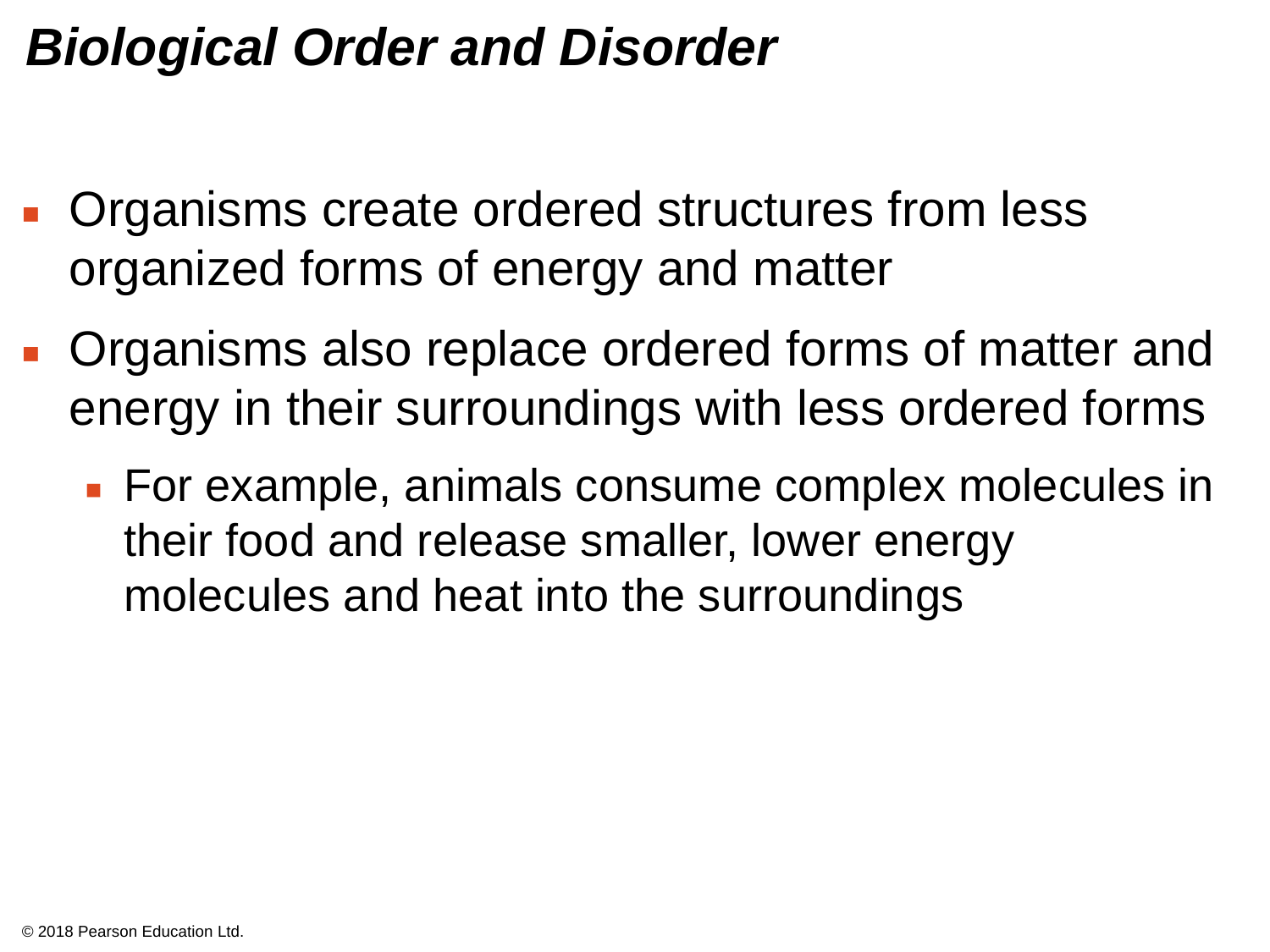

# Biological Order and Disorder
Organisms create ordered structures from less organized forms of energy and matter
Organisms also replace ordered forms of matter and energy in their surroundings with less ordered forms
For example, animals consume complex molecules in their food and release smaller, lower energy molecules and heat into the surroundings
© 2018 Pearson Education Ltd.